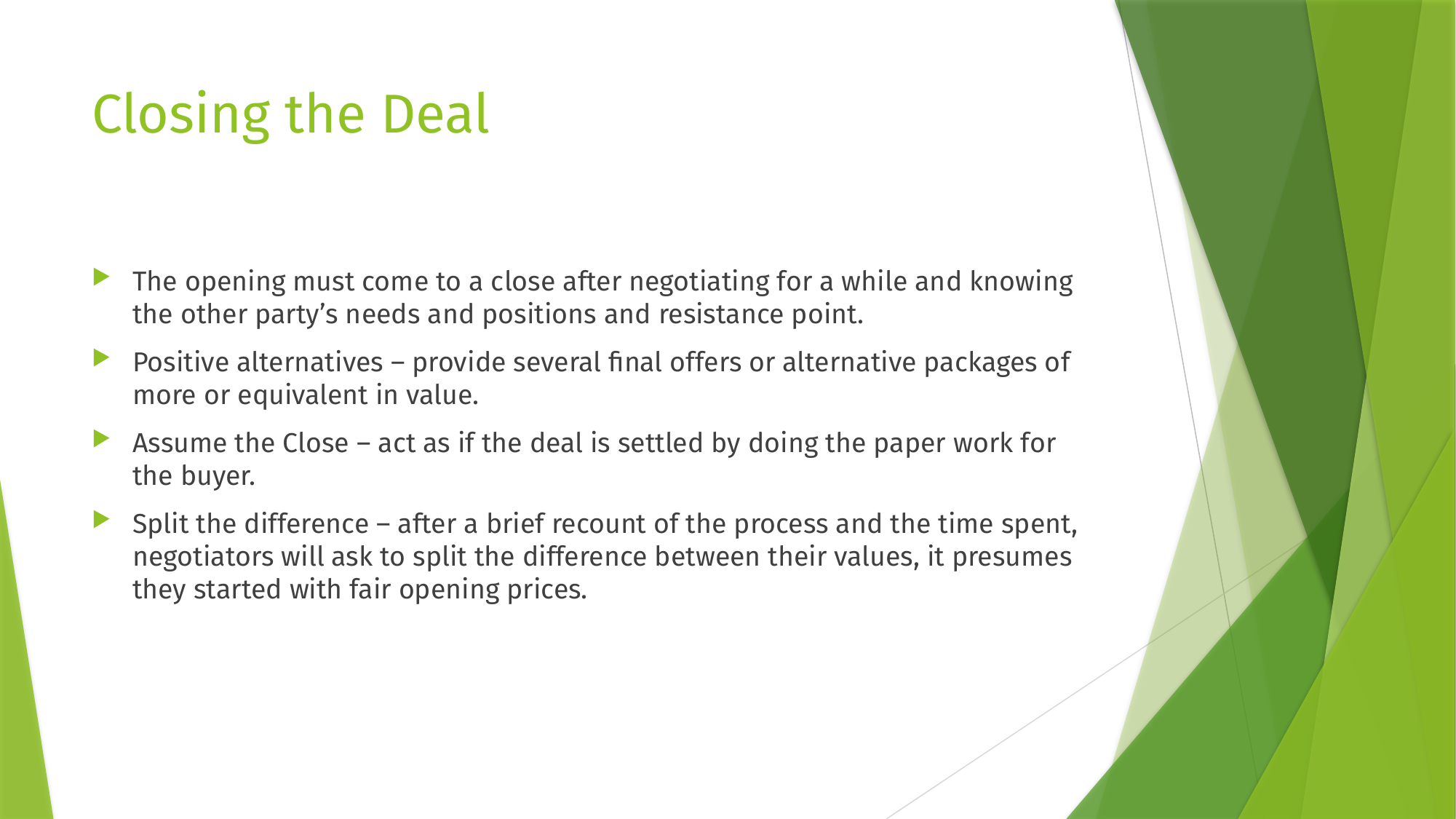

# Closing the Deal
The opening must come to a close after negotiating for a while and knowing the other party’s needs and positions and resistance point.
Positive alternatives – provide several final offers or alternative packages of more or equivalent in value.
Assume the Close – act as if the deal is settled by doing the paper work for the buyer.
Split the difference – after a brief recount of the process and the time spent, negotiators will ask to split the difference between their values, it presumes they started with fair opening prices.